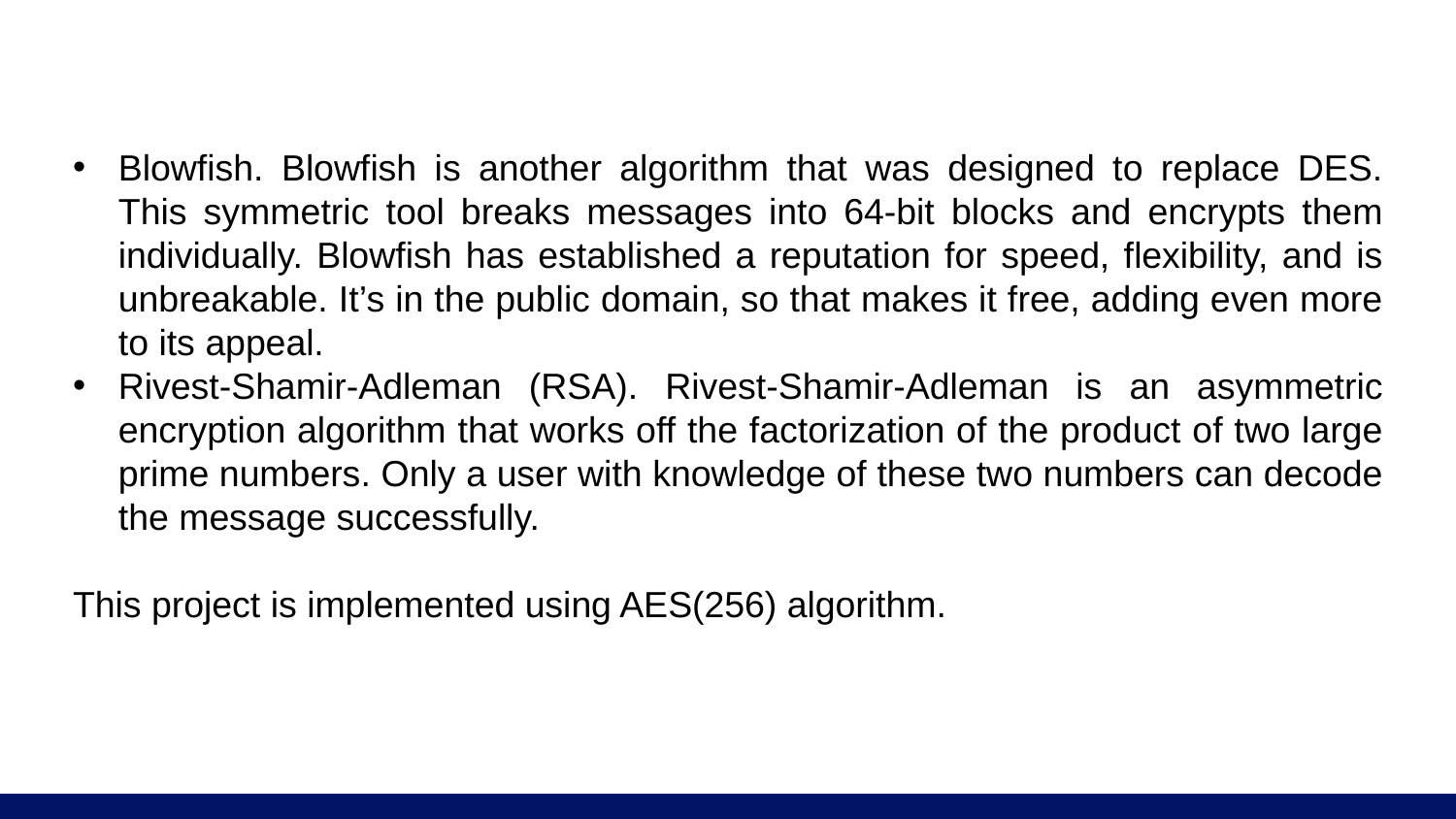

Blowfish. Blowfish is another algorithm that was designed to replace DES. This symmetric tool breaks messages into 64-bit blocks and encrypts them individually. Blowfish has established a reputation for speed, flexibility, and is unbreakable. It’s in the public domain, so that makes it free, adding even more to its appeal.
Rivest-Shamir-Adleman (RSA). Rivest-Shamir-Adleman is an asymmetric encryption algorithm that works off the factorization of the product of two large prime numbers. Only a user with knowledge of these two numbers can decode the message successfully.

This project is implemented using AES(256) algorithm.